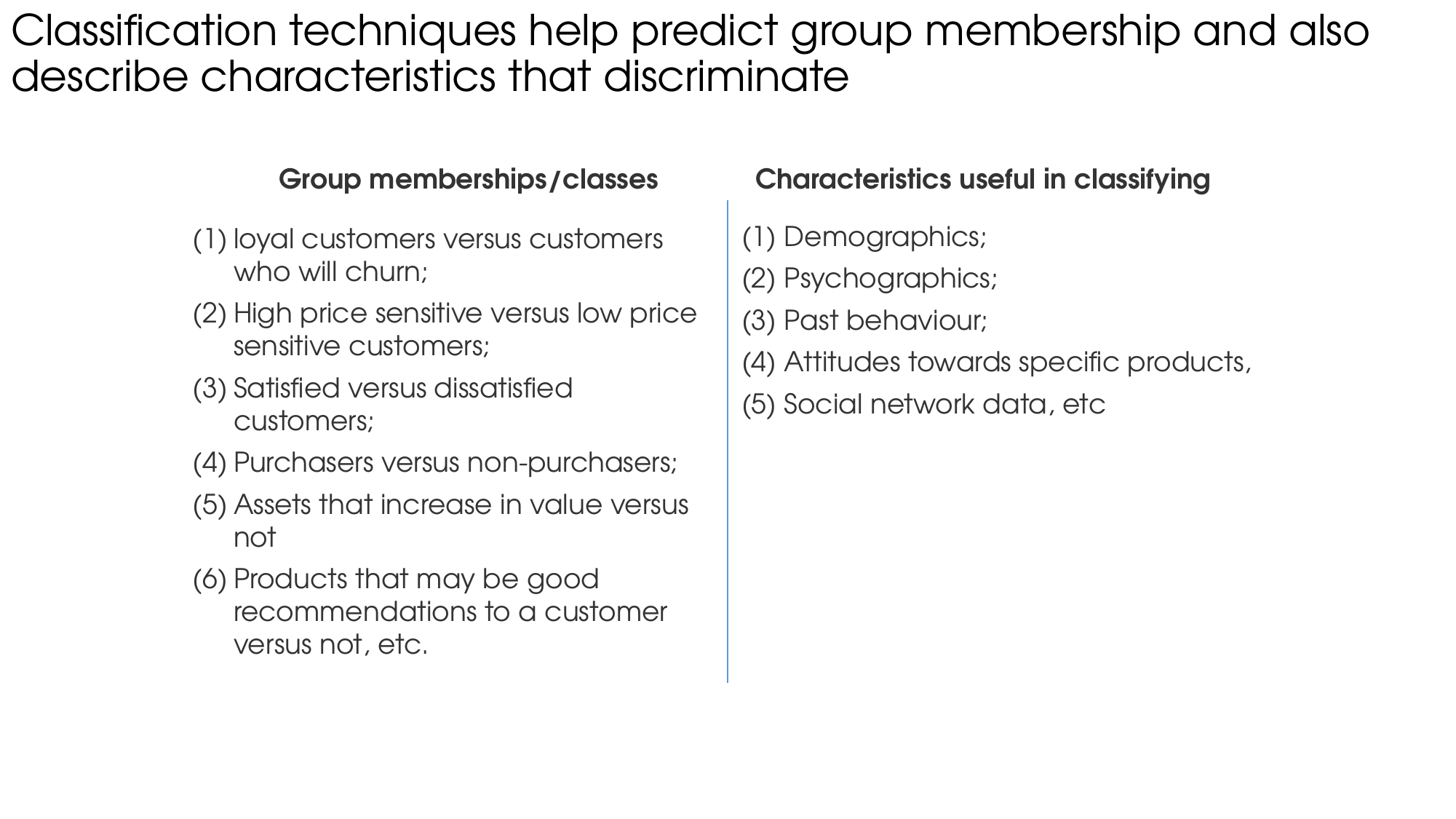

Classification techniques help predict group membership and also describe characteristics that discriminate
 Group memberships/classes
Characteristics useful in classifying
(1) Demographics;
(2) Psychographics;
(3) Past behaviour;
(4) Attitudes towards specific products,
(5) Social network data, etc
loyal customers versus customers who will churn;
High price sensitive versus low price sensitive customers;
Satisfied versus dissatisfied customers;
Purchasers versus non-purchasers;
Assets that increase in value versus not
Products that may be good recommendations to a customer versus not, etc.